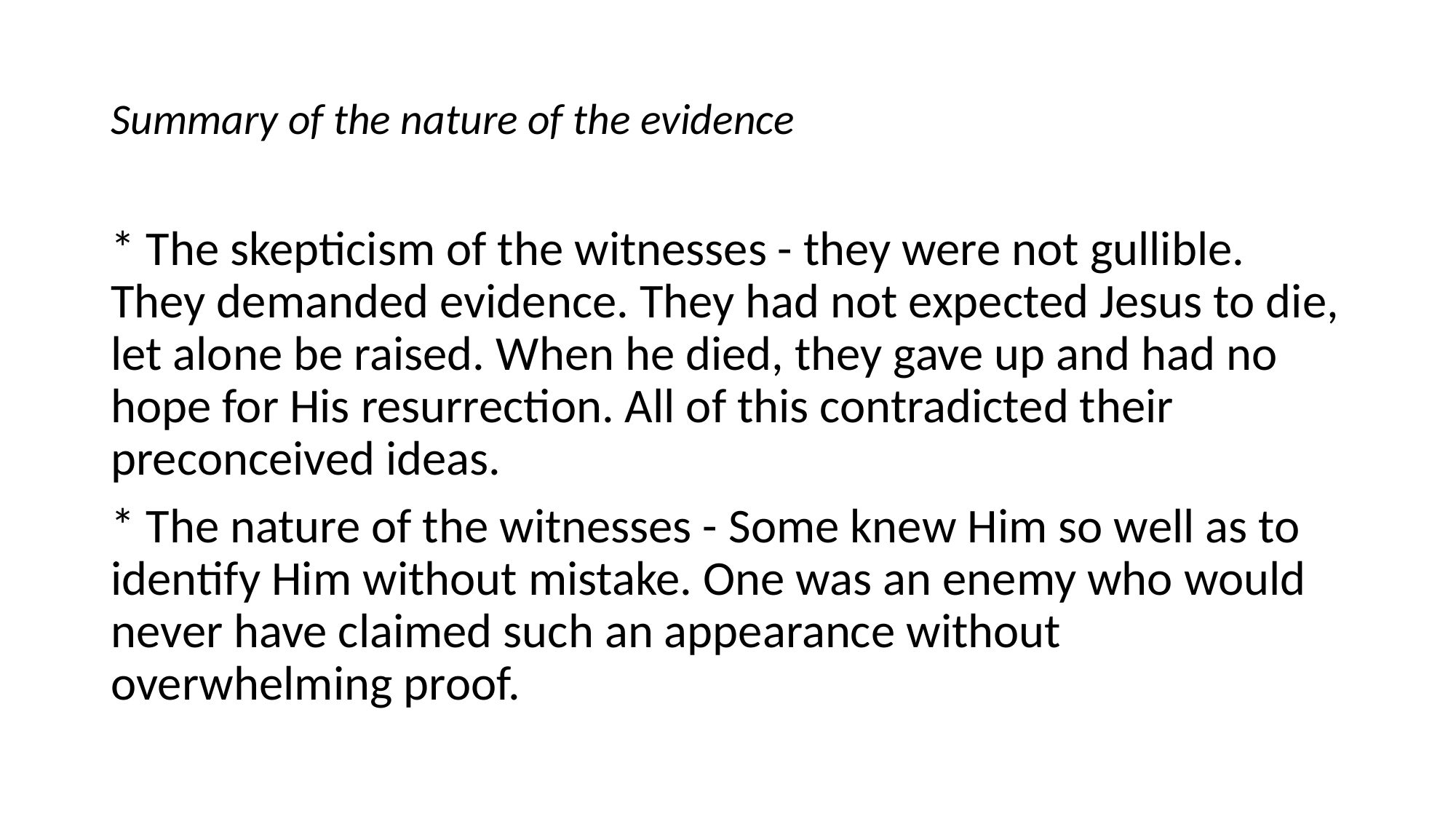

# Summary of the nature of the evidence
* The skepticism of the witnesses - they were not gullible. They demanded evidence. They had not expected Jesus to die, let alone be raised. When he died, they gave up and had no hope for His resurrection. All of this contradicted their preconceived ideas.
* The nature of the witnesses - Some knew Him so well as to identify Him without mistake. One was an enemy who would never have claimed such an appearance without overwhelming proof.